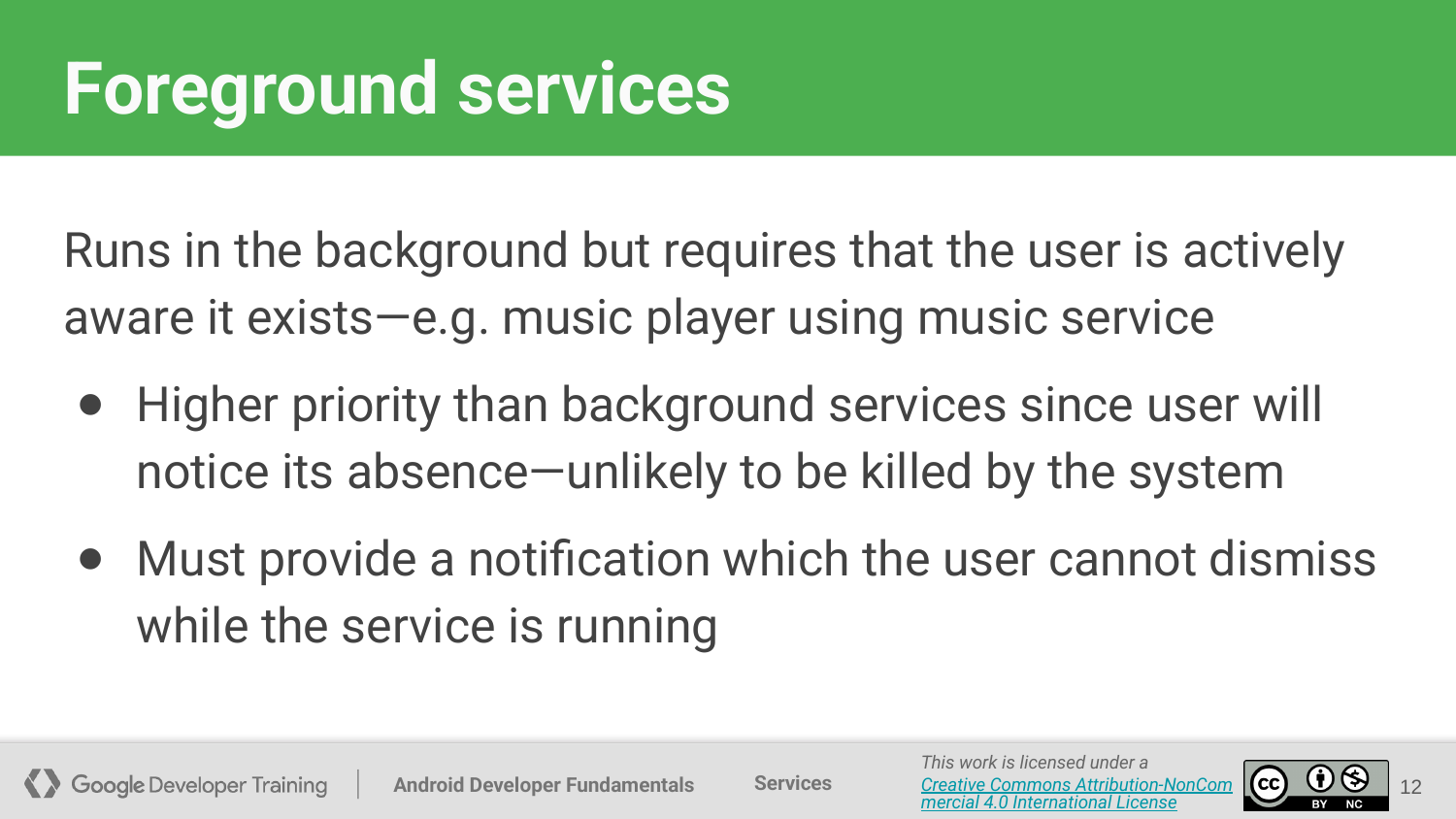

Foreground services
Runs in the background but requires that the user is actively aware it exists—e.g. music player using music service
Higher priority than background services since user will notice its absence—unlikely to be killed by the system
Must provide a notification which the user cannot dismiss while the service is running

12